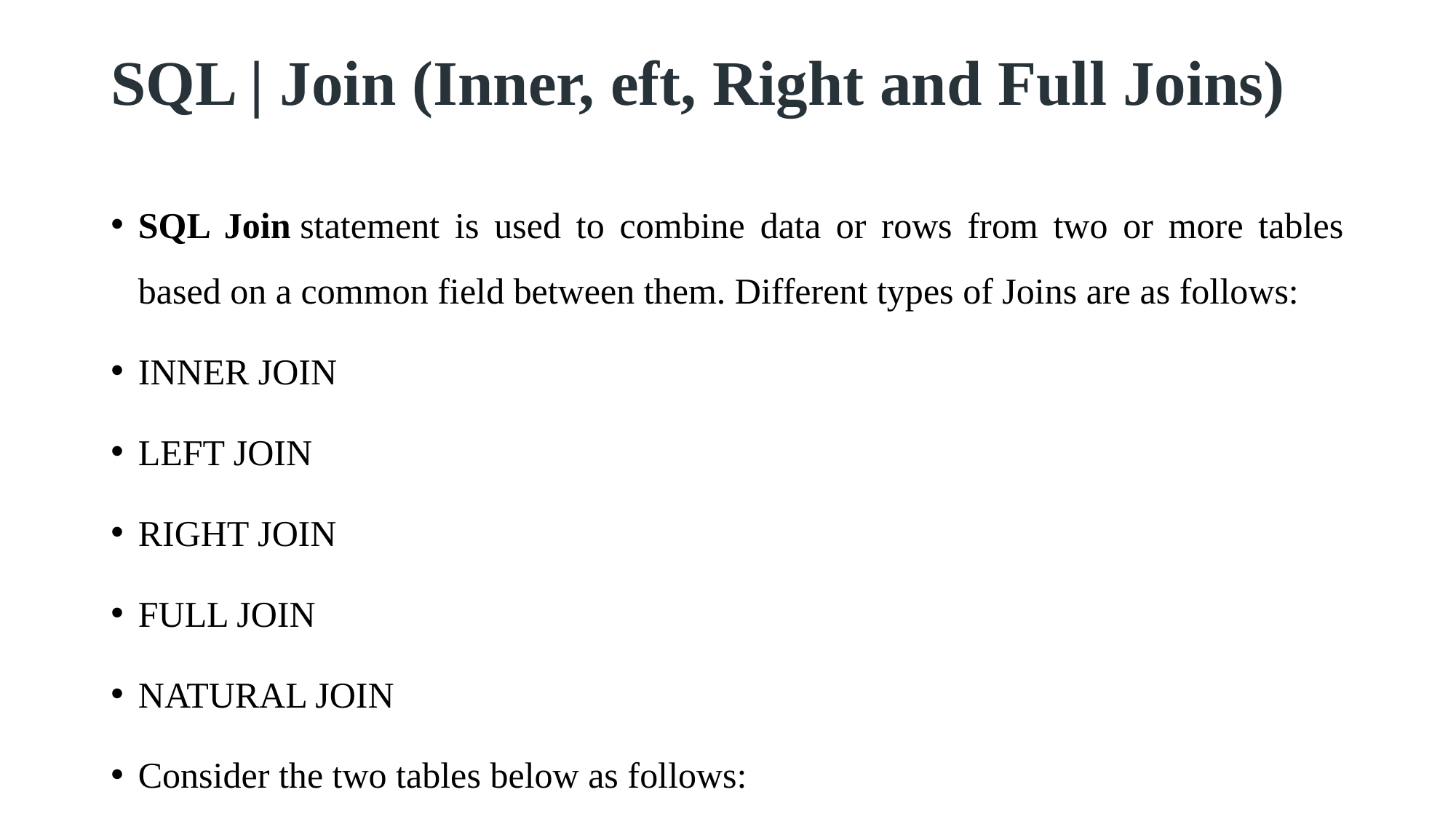

# SQL | Join (Inner, eft, Right and Full Joins)
SQL Join statement is used to combine data or rows from two or more tables based on a common field between them. Different types of Joins are as follows:
INNER JOIN
LEFT JOIN
RIGHT JOIN
FULL JOIN
NATURAL JOIN
Consider the two tables below as follows: